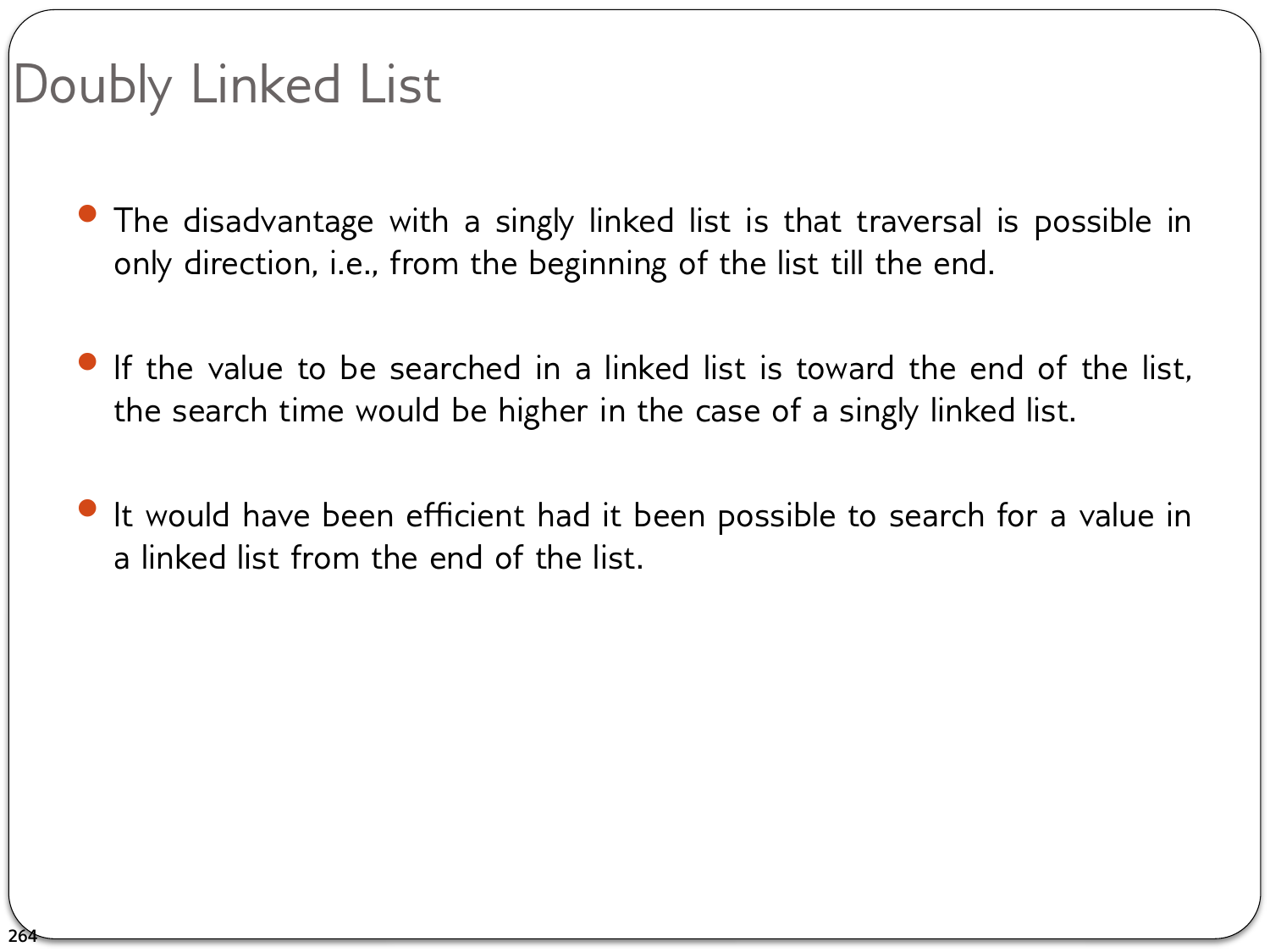

# Doubly Linked List
The disadvantage with a singly linked list is that traversal is possible in only direction, i.e., from the beginning of the list till the end.

If the value to be searched in a linked list is toward the end of the list, the search time would be higher in the case of a singly linked list.

It would have been efficient had it been possible to search for a value in a linked list from the end of the list.